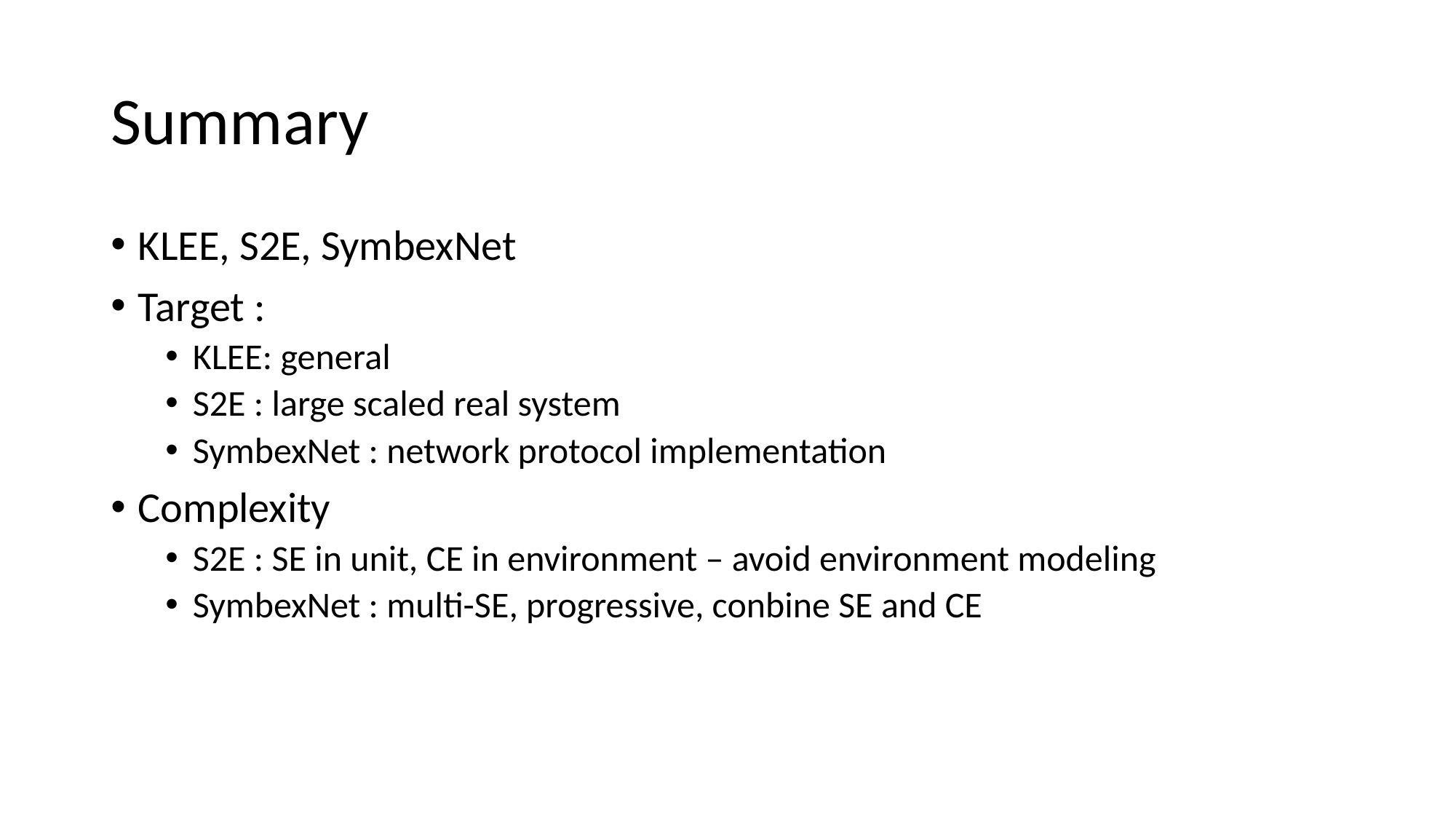

# Summary
KLEE, S2E, SymbexNet
Target :
KLEE: general
S2E : large scaled real system
SymbexNet : network protocol implementation
Complexity
S2E : SE in unit, CE in environment – avoid environment modeling
SymbexNet : multi-SE, progressive, conbine SE and CE